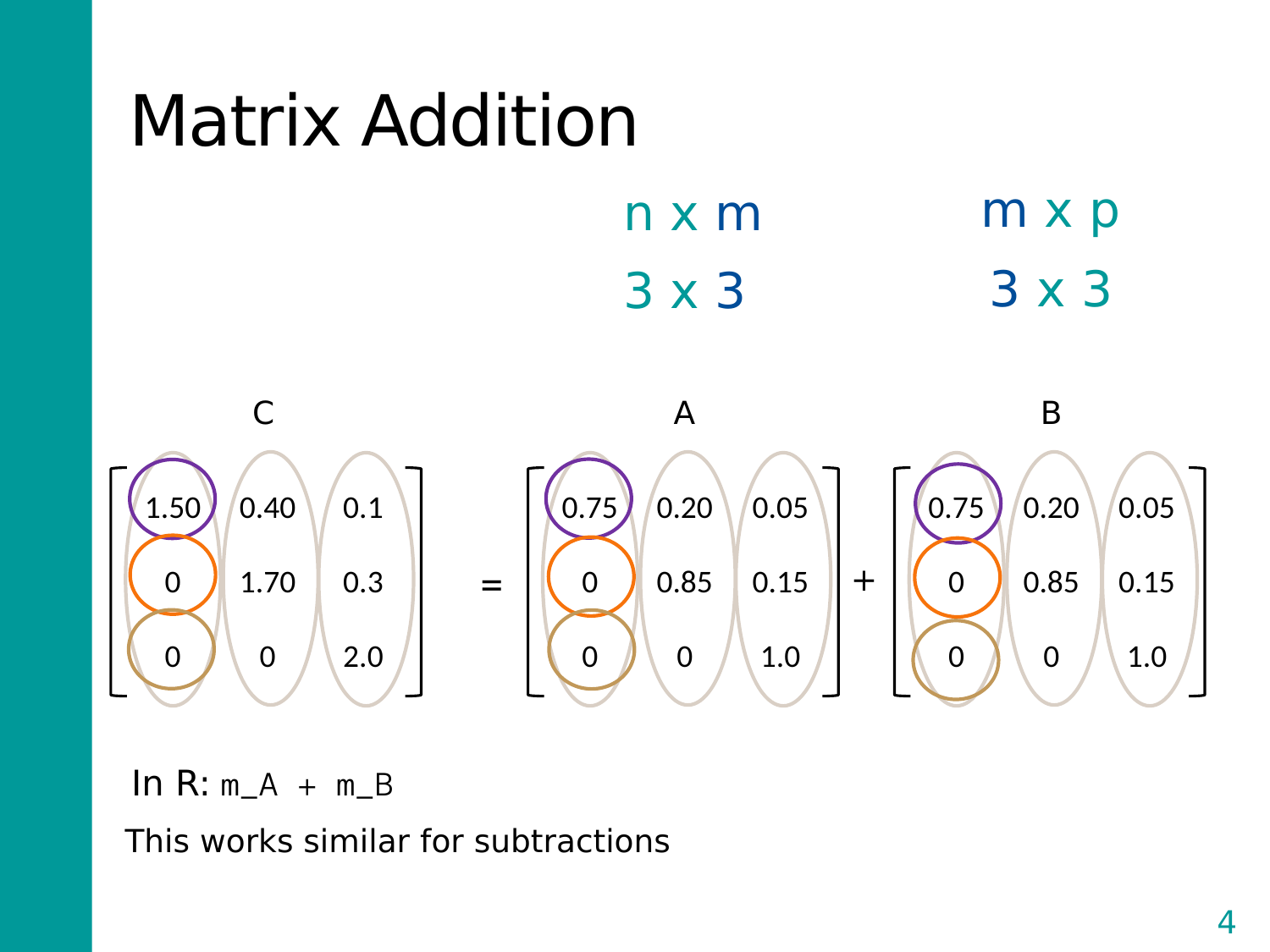

# Matrix Addition
m x p
n x m
3 x 3
3 x 3
C
A
B

0.75
0.20
0.05
0
0.85
0.15
0
0
1.0

0.75
0.20
0.05
0
0.85
0.15
0
0
1.0
1.50
0.40
0.1

=
+
0
1.70
0.3

0
0
2.0
In R: m_A + m_B
This works similar for subtractions
4